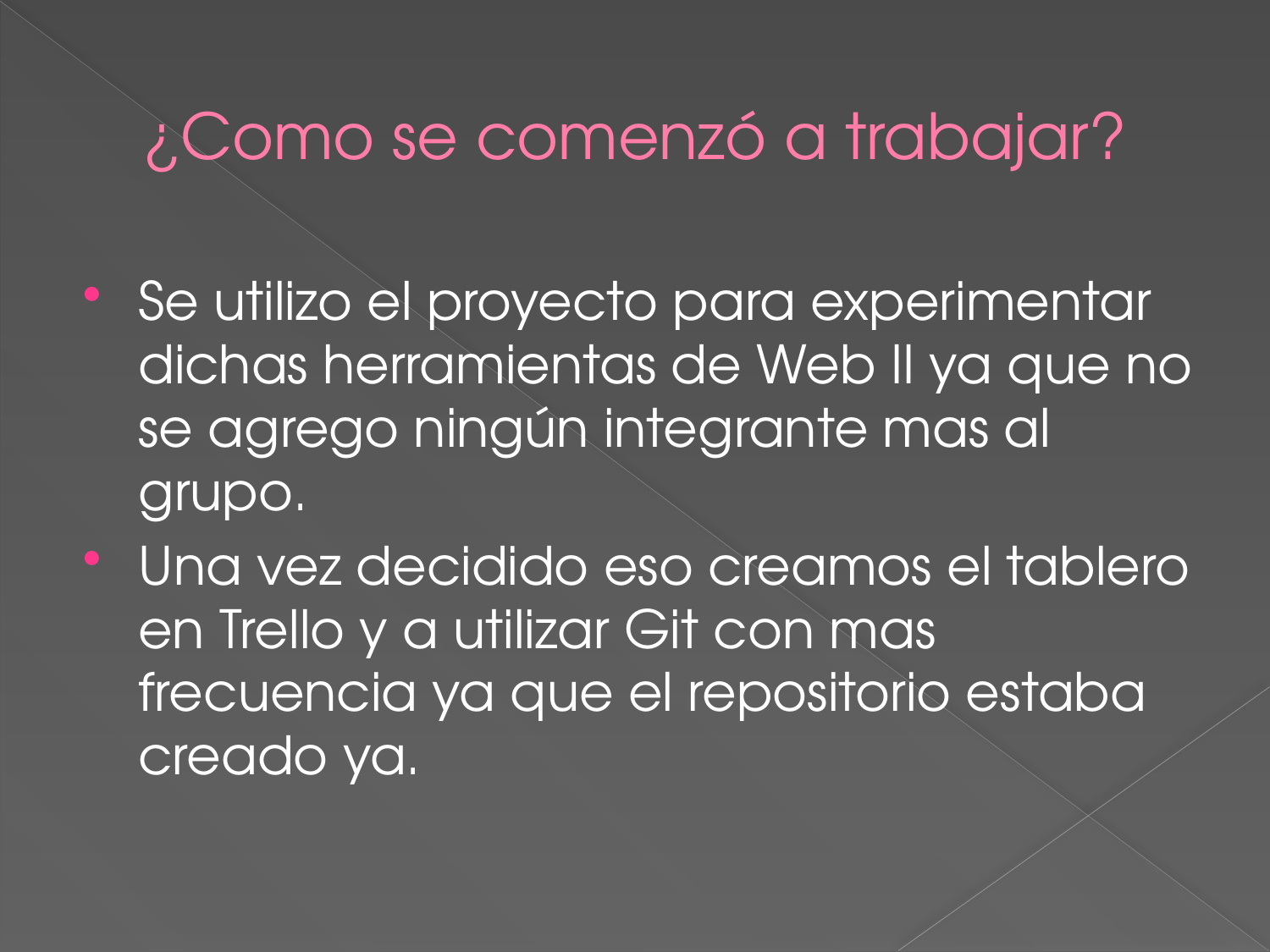

# ¿Como se comenzó a trabajar?
Se utilizo el proyecto para experimentar dichas herramientas de Web II ya que no se agrego ningún integrante mas al grupo.
Una vez decidido eso creamos el tablero en Trello y a utilizar Git con mas frecuencia ya que el repositorio estaba creado ya.